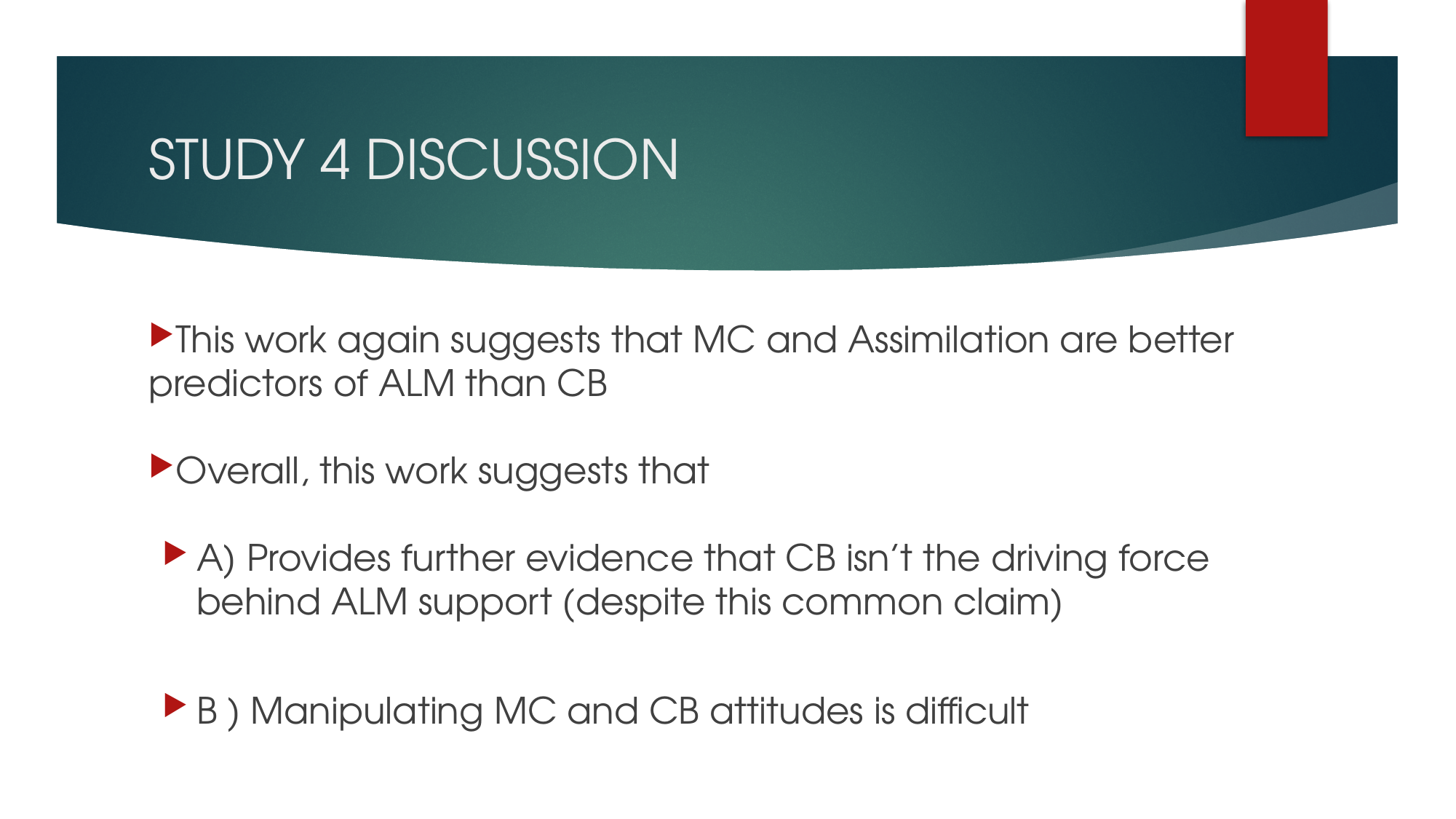

# STUDY 4 DISCUSSION
This work again suggests that MC and Assimilation are better predictors of ALM than CB

Overall, this work suggests that

A) Provides further evidence that CB isn’t the driving force behind ALM support (despite this common claim)

B ) Manipulating MC and CB attitudes is difficult